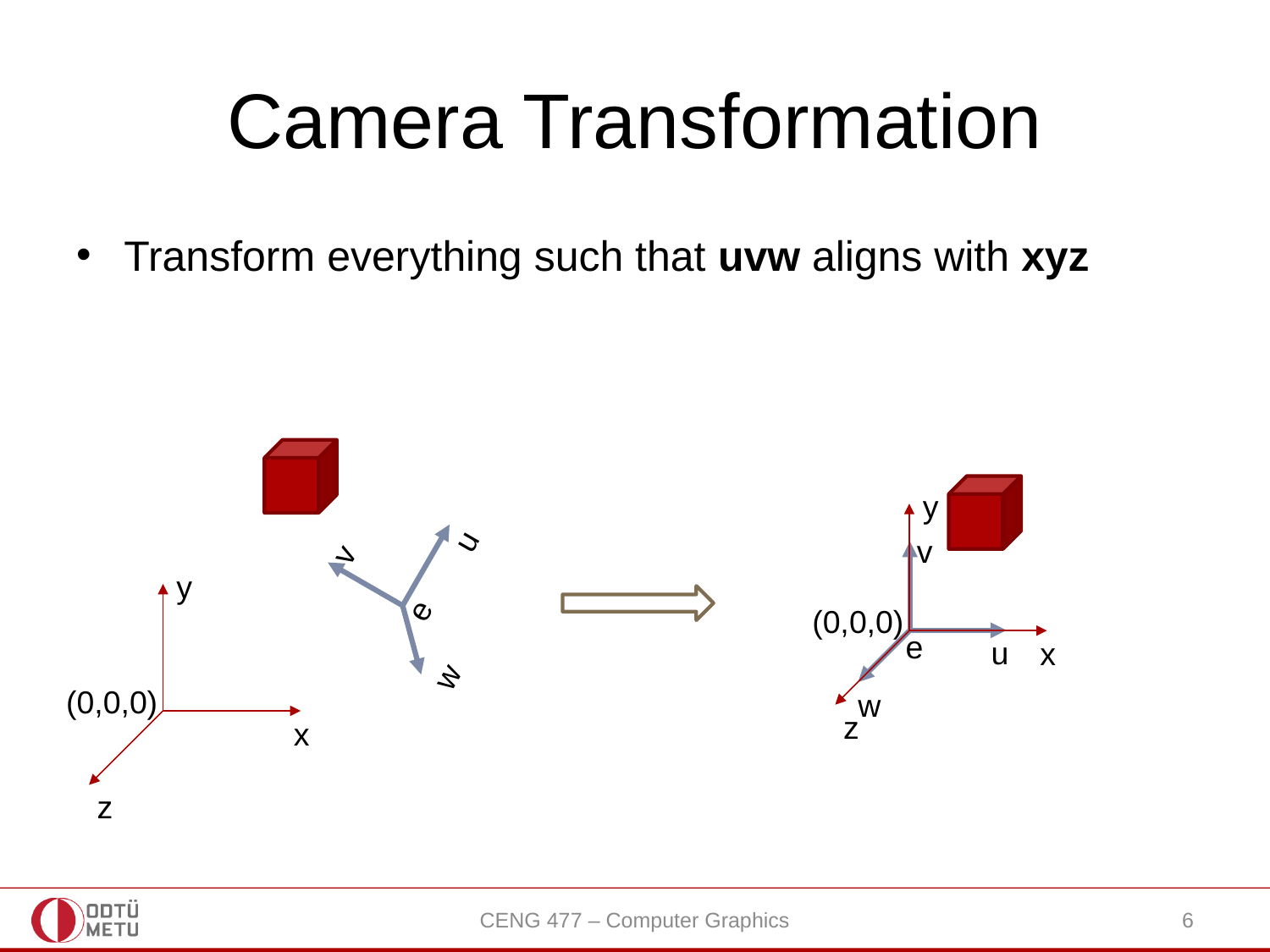

# Camera Transformation
Transform everything such that uvw aligns with xyz

y
x
z
(0,0,0)
u
v
e
w
u
v
e
w
y
x
z
(0,0,0)

CENG 477 – Computer Graphics
6